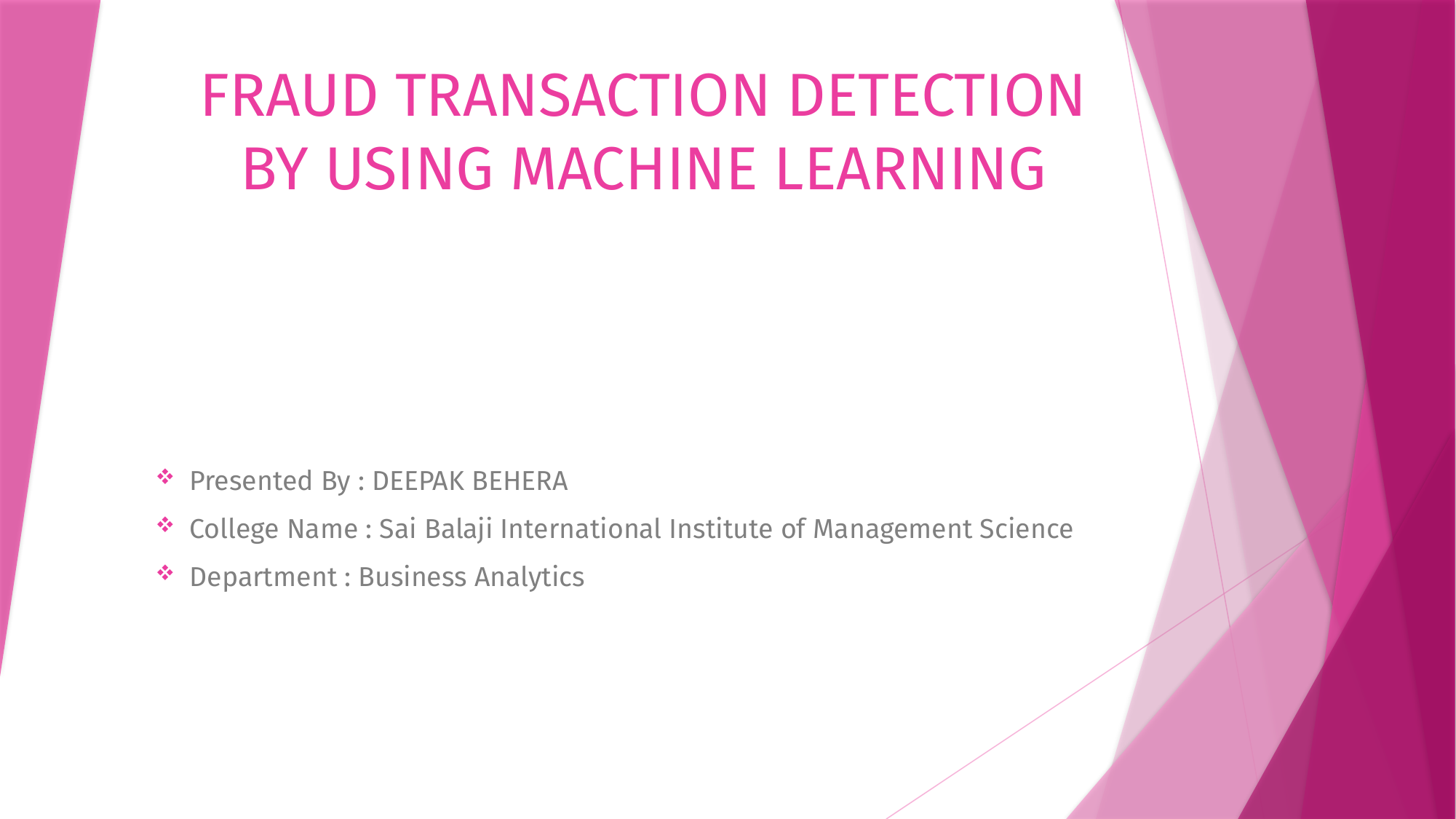

# FRAUD TRANSACTION DETECTION BY USING MACHINE LEARNING
Presented By : DEEPAK BEHERA
College Name : Sai Balaji International Institute of Management Science
Department : Business Analytics